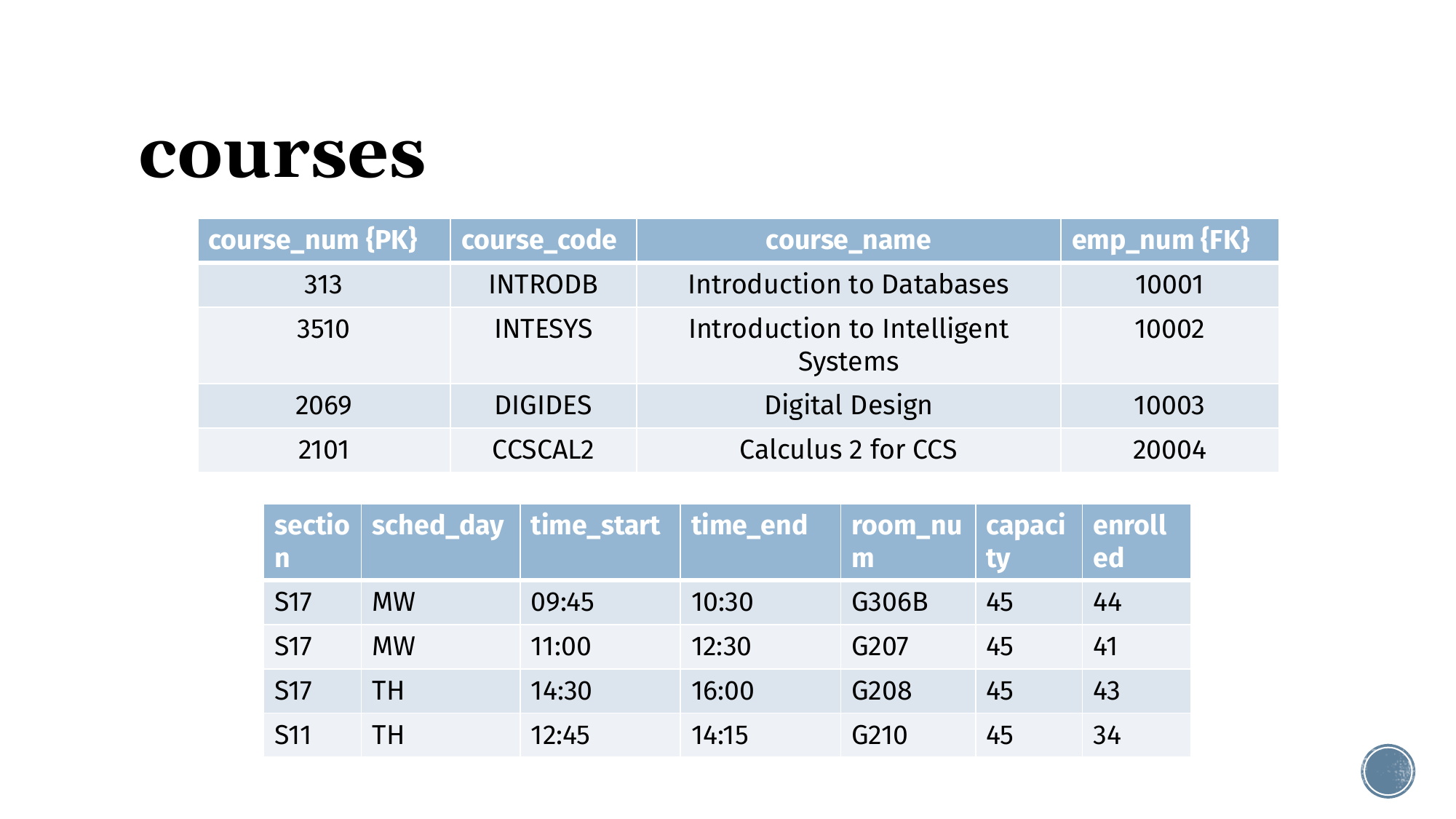

# courses
| course\_num {PK} | course\_code | course\_name | emp\_num {FK} |
| --- | --- | --- | --- |
| 313 | INTRODB | Introduction to Databases | 10001 |
| 3510 | INTESYS | Introduction to Intelligent Systems | 10002 |
| 2069 | DIGIDES | Digital Design | 10003 |
| 2101 | CCSCAL2 | Calculus 2 for CCS | 20004 |
| section | sched\_day | time\_start | time\_end | room\_num | capacity | enrolled |
| --- | --- | --- | --- | --- | --- | --- |
| S17 | MW | 09:45 | 10:30 | G306B | 45 | 44 |
| S17 | MW | 11:00 | 12:30 | G207 | 45 | 41 |
| S17 | TH | 14:30 | 16:00 | G208 | 45 | 43 |
| S11 | TH | 12:45 | 14:15 | G210 | 45 | 34 |